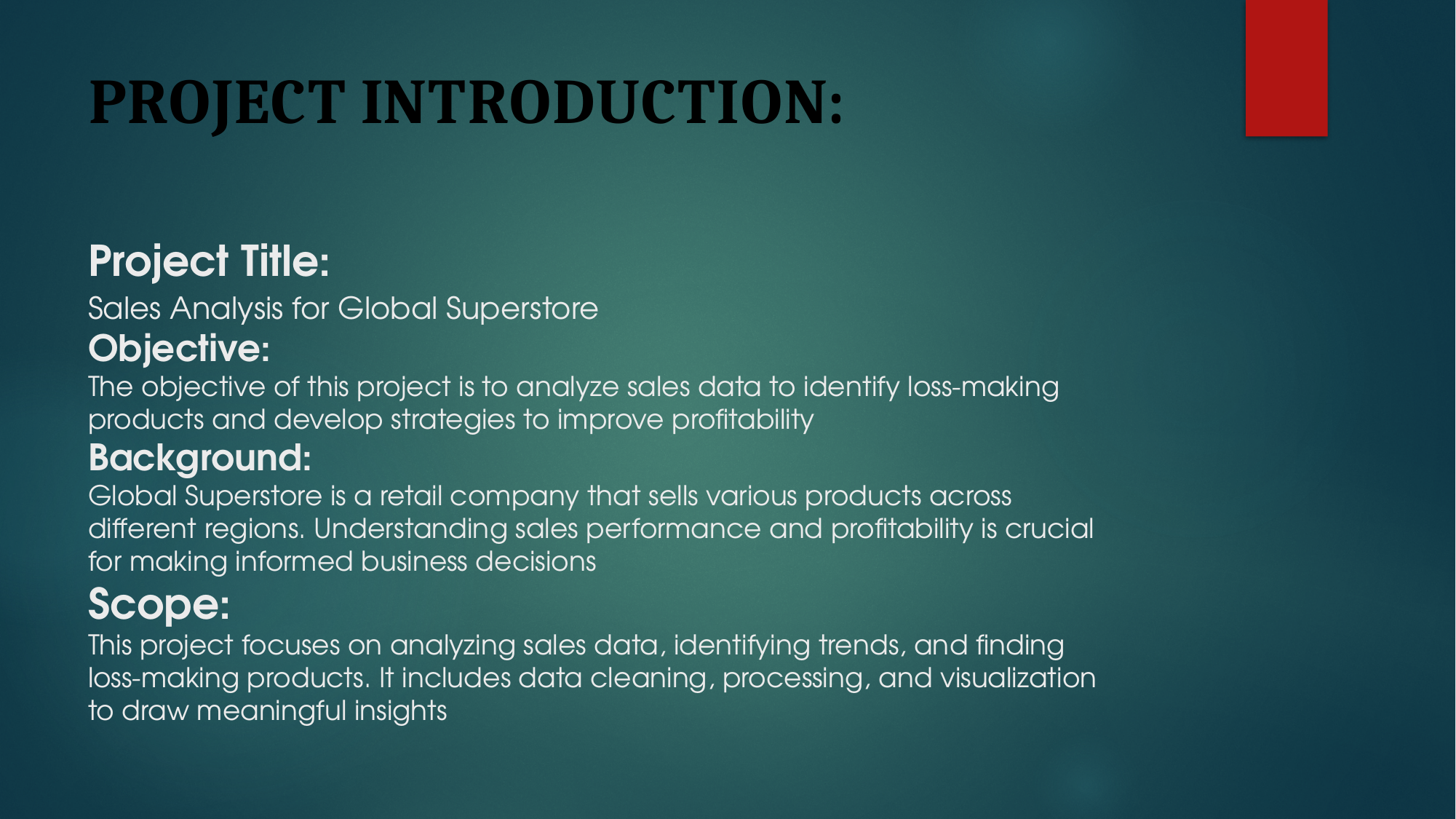

# PROJECT INTRODUCTION: Project Title: Sales Analysis for Global Superstore Objective: The objective of this project is to analyze sales data to identify loss-making products and develop strategies to improve profitability Background: Global Superstore is a retail company that sells various products across different regions. Understanding sales performance and profitability is crucial for making informed business decisions Scope: This project focuses on analyzing sales data, identifying trends, and finding loss-making products. It includes data cleaning, processing, and visualization to draw meaningful insights